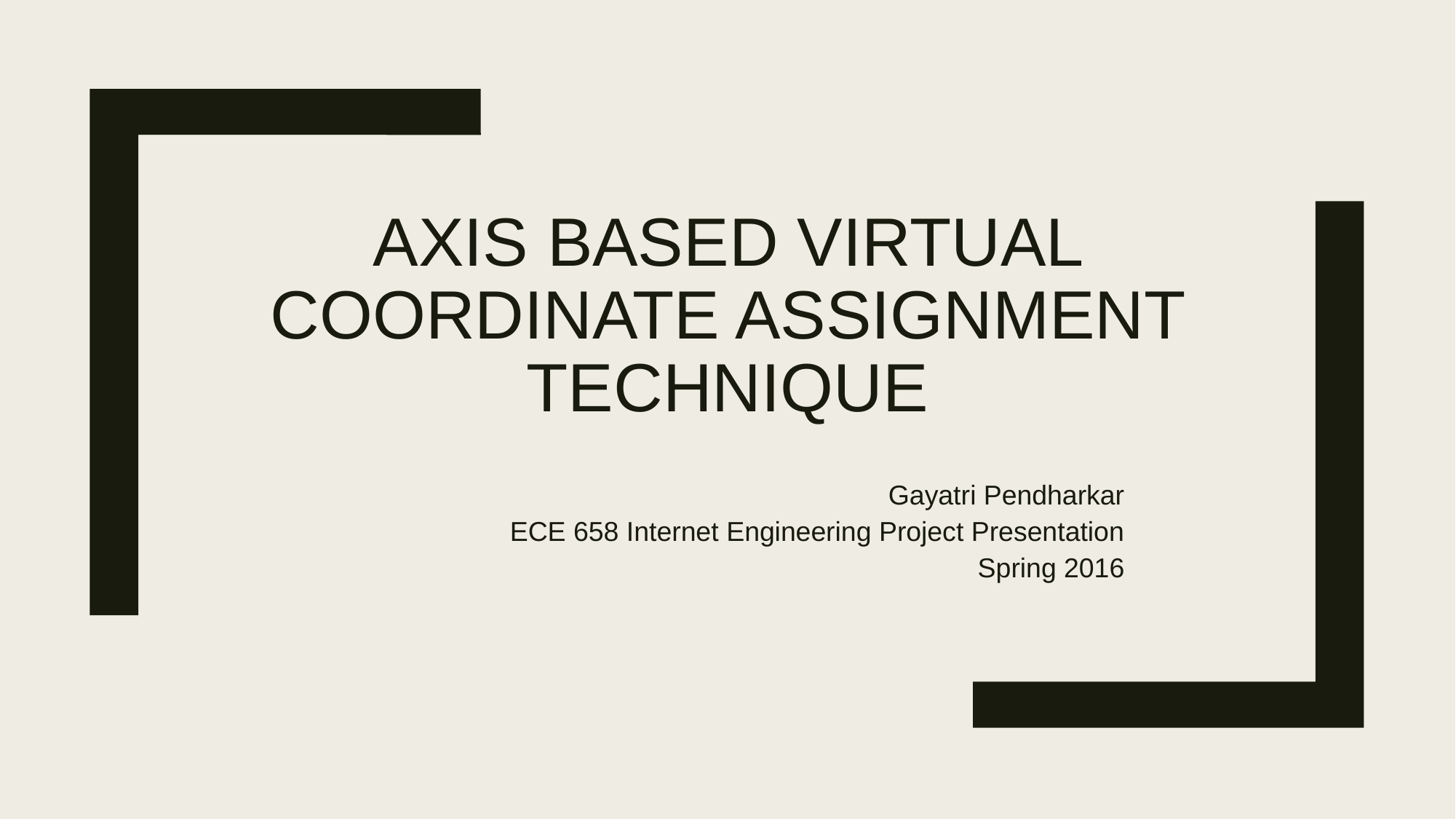

# AXIS BASED VIRTUAL COORDINATE ASSIGNMENT TECHNIQUE
Gayatri Pendharkar
ECE 658 Internet Engineering Project Presentation
Spring 2016